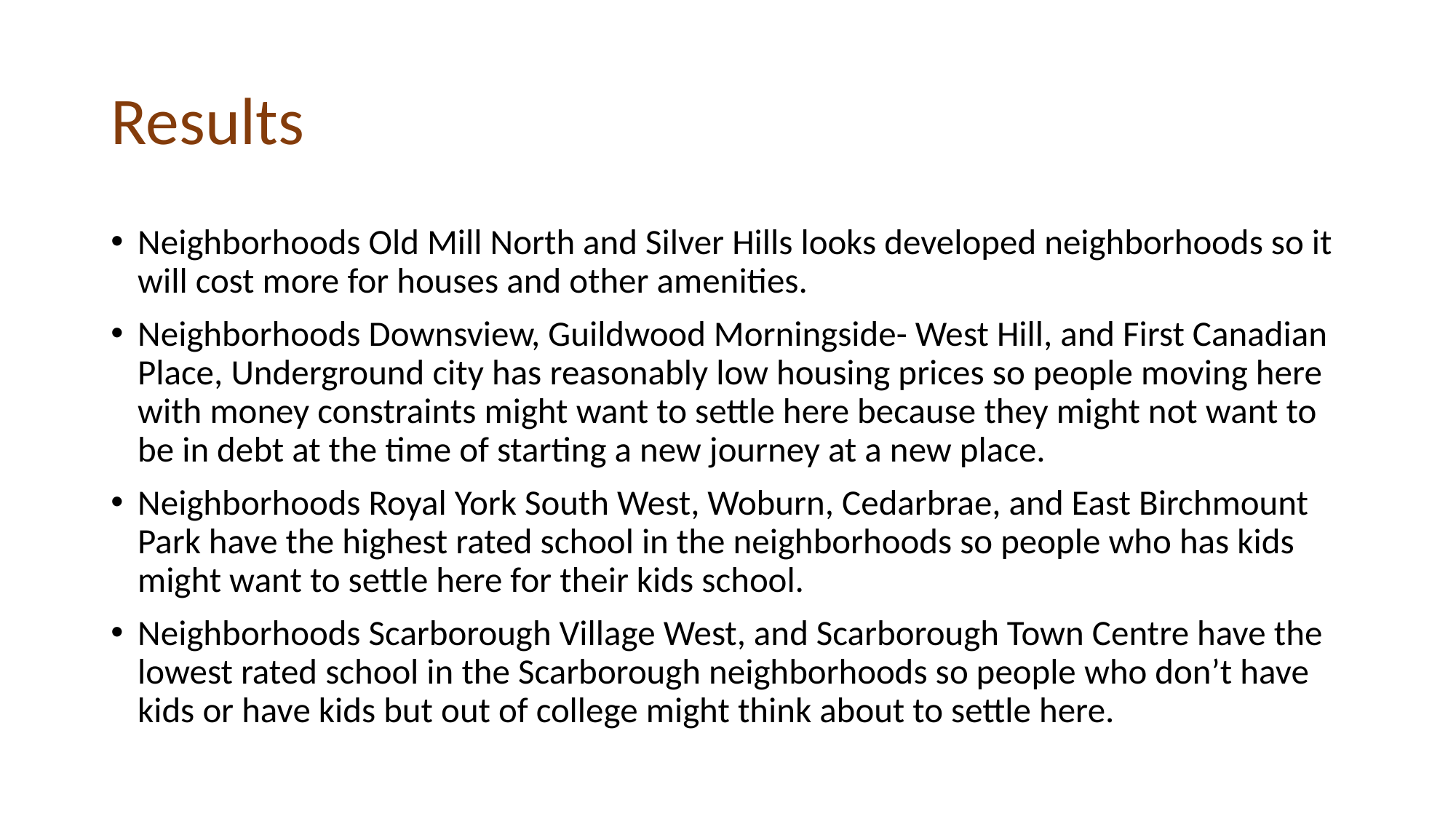

# Results
Neighborhoods Old Mill North and Silver Hills looks developed neighborhoods so it will cost more for houses and other amenities.
Neighborhoods Downsview, Guildwood Morningside- West Hill, and First Canadian Place, Underground city has reasonably low housing prices so people moving here with money constraints might want to settle here because they might not want to be in debt at the time of starting a new journey at a new place.
Neighborhoods Royal York South West, Woburn, Cedarbrae, and East Birchmount Park have the highest rated school in the neighborhoods so people who has kids might want to settle here for their kids school.
Neighborhoods Scarborough Village West, and Scarborough Town Centre have the lowest rated school in the Scarborough neighborhoods so people who don’t have kids or have kids but out of college might think about to settle here.